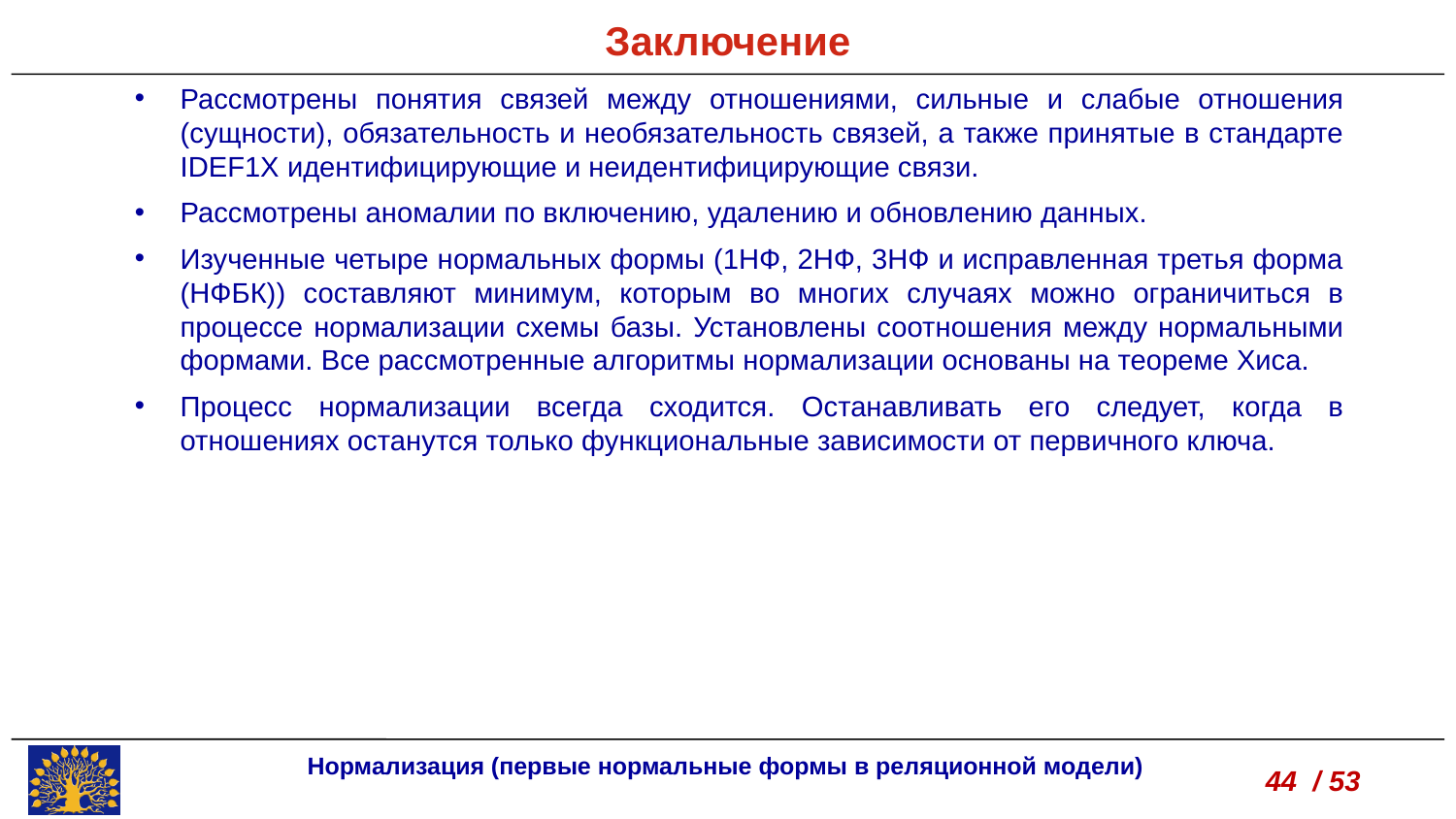

Заключение
Рассмотрены понятия связей между отношениями, сильные и слабые отношения (сущности), обязательность и необязательность связей, а также принятые в стандарте IDEF1X идентифицирующие и неидентифицирующие связи.
Рассмотрены аномалии по включению, удалению и обновлению данных.
Изученные четыре нормальных формы (1НФ, 2НФ, 3НФ и исправленная третья форма (НФБК)) составляют минимум, которым во многих случаях можно ограничиться в процессе нормализации схемы базы. Установлены соотношения между нормальными формами. Все рассмотренные алгоритмы нормализации основаны на теореме Хиса.
Процесс нормализации всегда сходится. Останавливать его следует, когда в отношениях останутся только функциональные зависимости от первичного ключа.